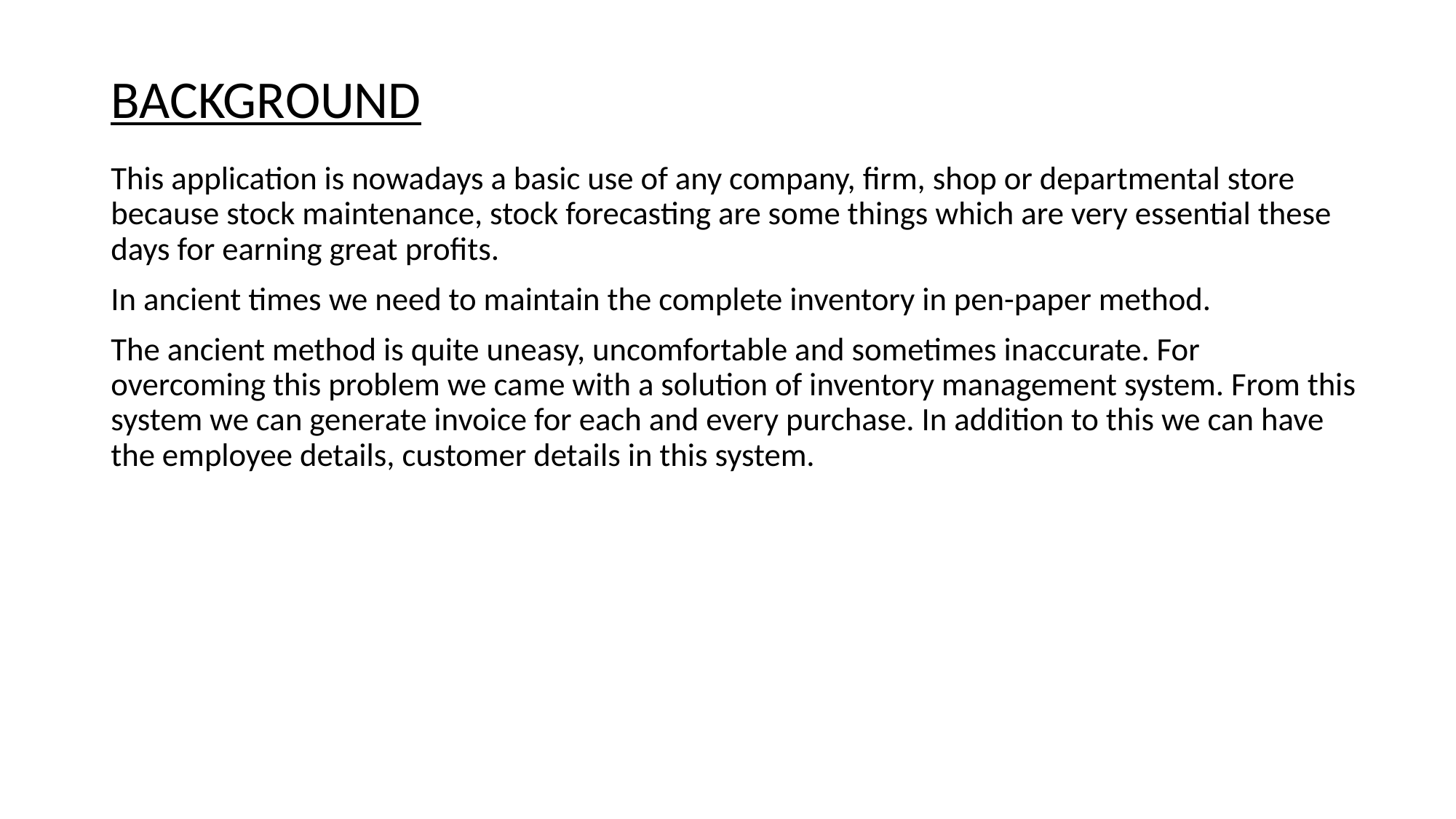

# BACKGROUND
This application is nowadays a basic use of any company, firm, shop or departmental store because stock maintenance, stock forecasting are some things which are very essential these days for earning great profits.
In ancient times we need to maintain the complete inventory in pen-paper method.
The ancient method is quite uneasy, uncomfortable and sometimes inaccurate. For overcoming this problem we came with a solution of inventory management system. From this system we can generate invoice for each and every purchase. In addition to this we can have the employee details, customer details in this system.